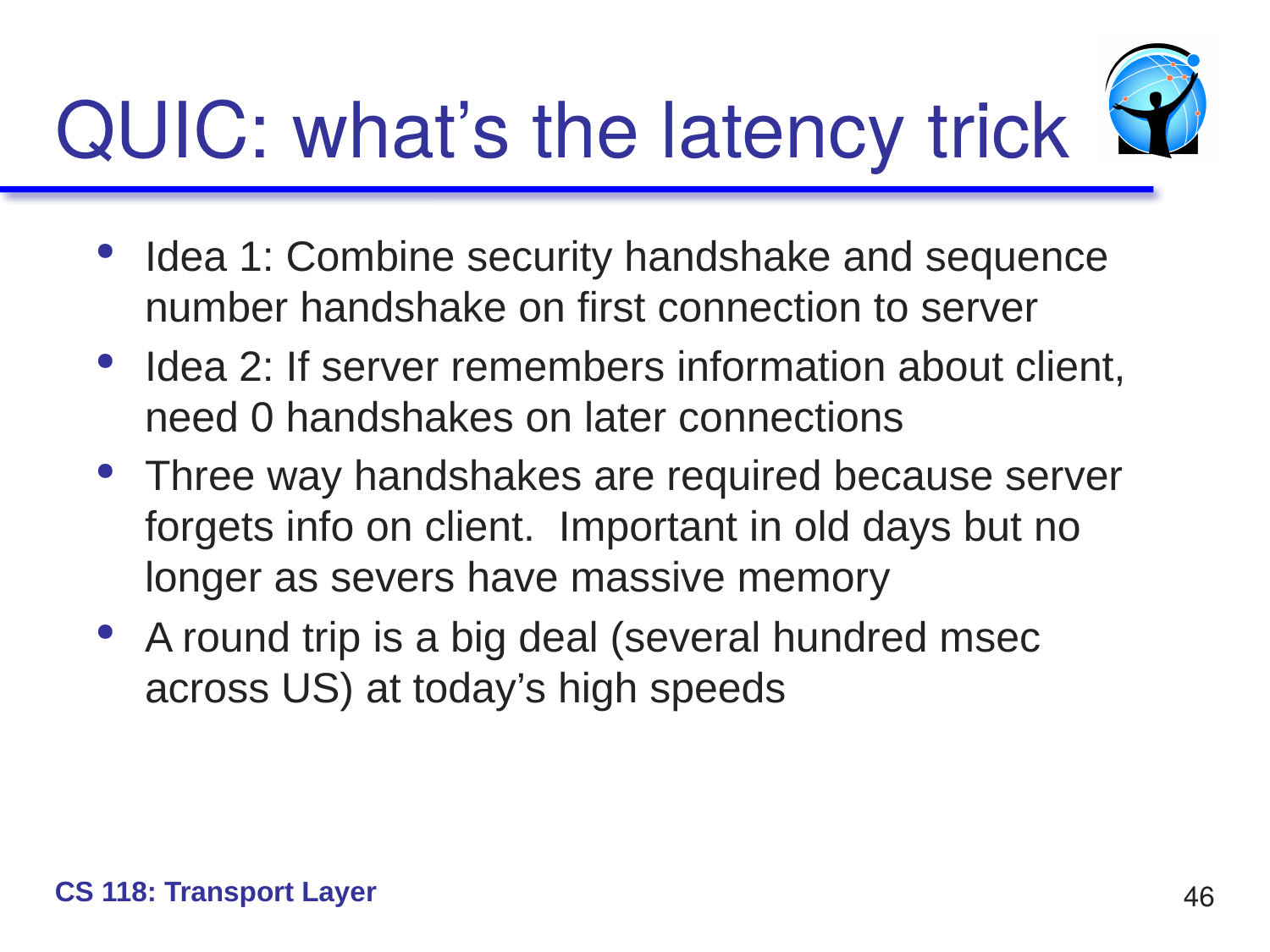

# QUIC: what’s the latency trick
Idea 1: Combine security handshake and sequence number handshake on first connection to server
Idea 2: If server remembers information about client, need 0 handshakes on later connections
Three way handshakes are required because server forgets info on client.  Important in old days but no longer as severs have massive memory
A round trip is a big deal (several hundred msec across US) at today’s high speeds

CS 118: Transport Layer
46